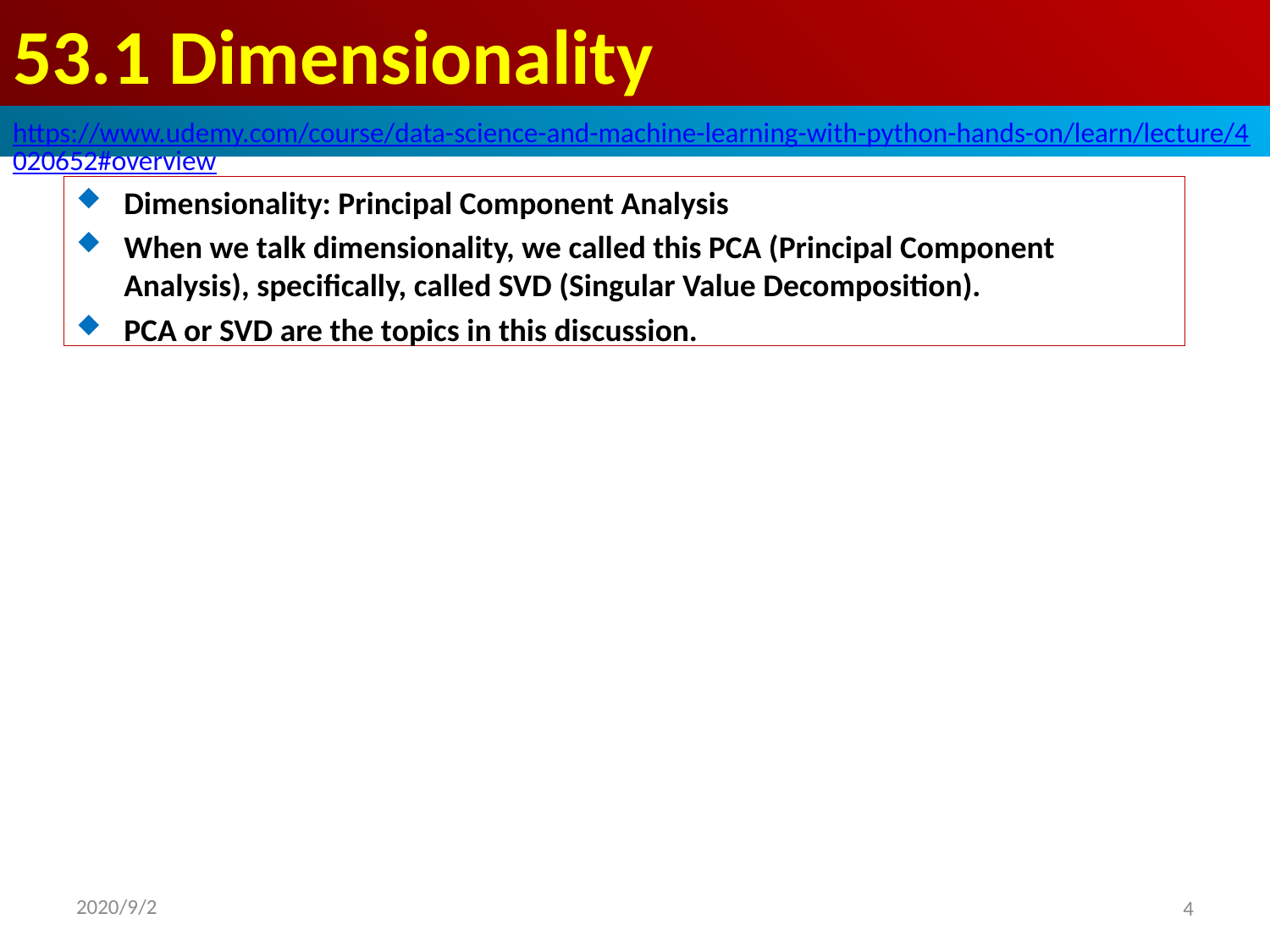

# 53.1 Dimensionality
https://www.udemy.com/course/data-science-and-machine-learning-with-python-hands-on/learn/lecture/4020652#overview
Dimensionality: Principal Component Analysis
When we talk dimensionality, we called this PCA (Principal Component Analysis), specifically, called SVD (Singular Value Decomposition).
PCA or SVD are the topics in this discussion.
2020/9/2
4